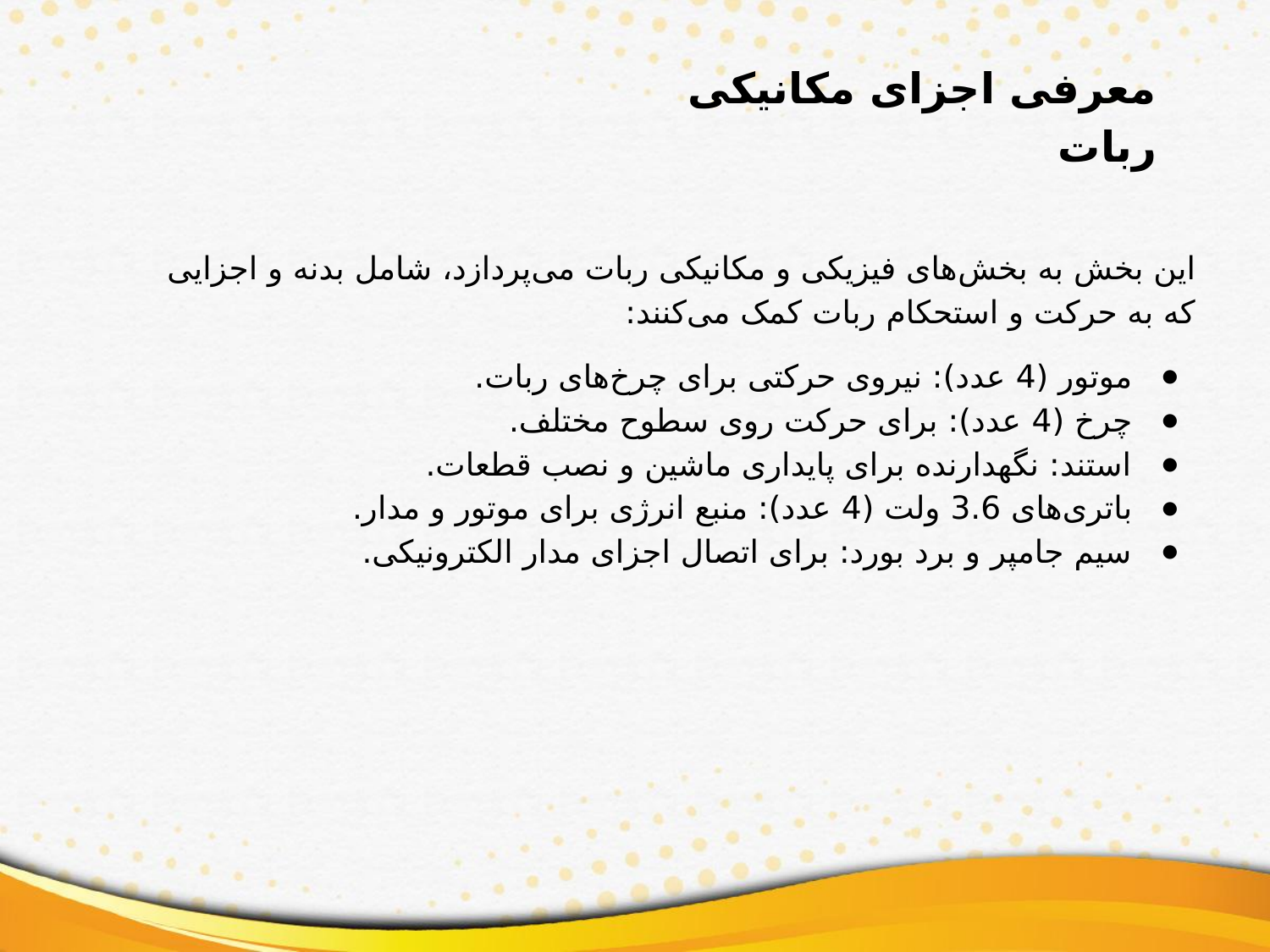

معرفی اجزای مکانیکی ربات

این بخش به بخش‌های فیزیکی و مکانیکی ربات می‌پردازد، شامل بدنه و اجزایی که به حرکت و استحکام ربات کمک می‌کنند:
موتور (4 عدد): نیروی حرکتی برای چرخ‌های ربات.
چرخ (4 عدد): برای حرکت روی سطوح مختلف.
استند: نگهدارنده برای پایداری ماشین و نصب قطعات.
باتری‌های 3.6 ولت (4 عدد): منبع انرژی برای موتور و مدار.
سیم جامپر و برد بورد: برای اتصال اجزای مدار الکترونیکی.